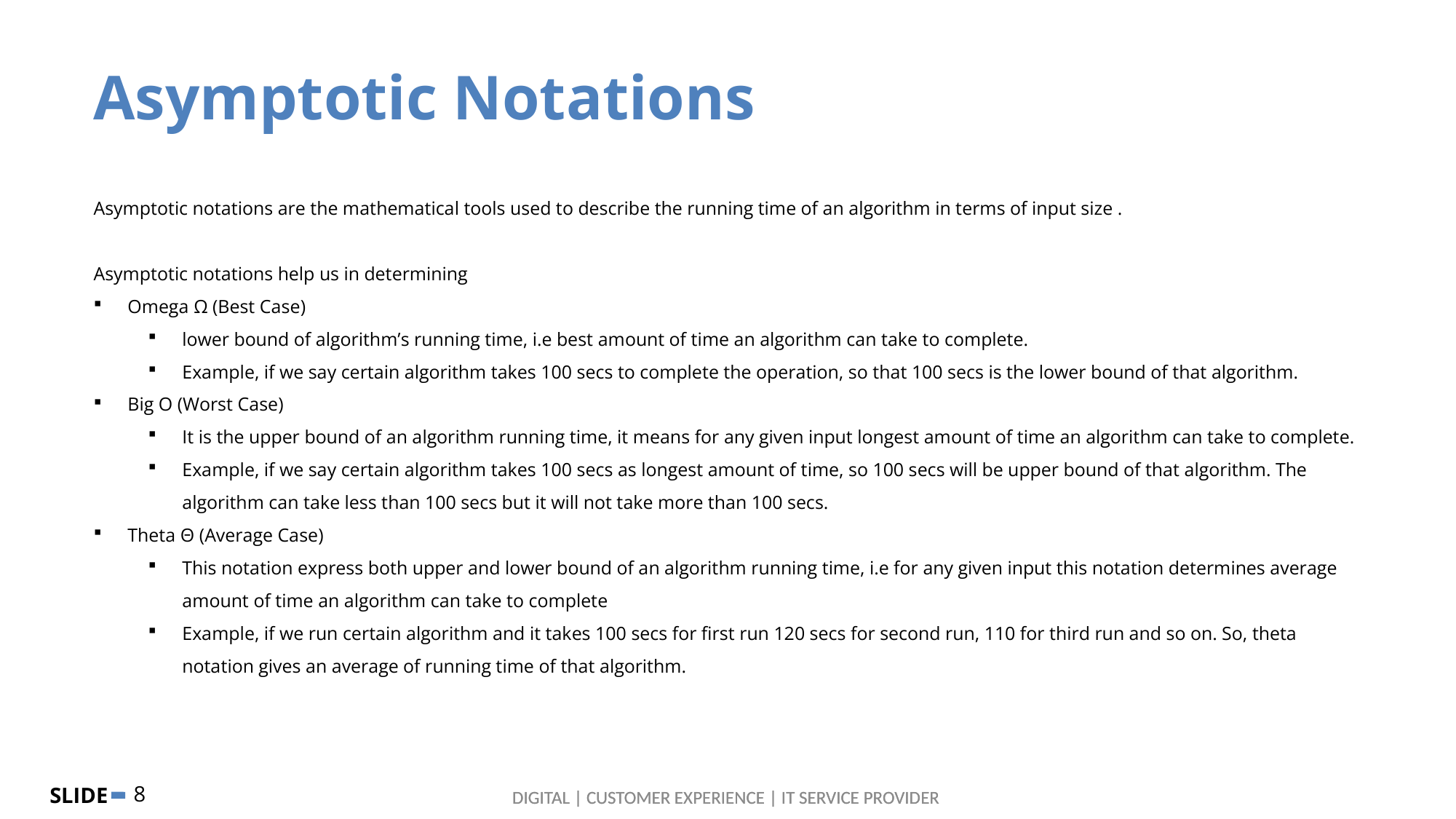

Asymptotic Notations
Asymptotic notations are the mathematical tools used to describe the running time of an algorithm in terms of input size .

Asymptotic notations help us in determining
Omega Ω (Best Case)
lower bound of algorithm’s running time, i.e best amount of time an algorithm can take to complete.
Example, if we say certain algorithm takes 100 secs to complete the operation, so that 100 secs is the lower bound of that algorithm.
Big O (Worst Case)
It is the upper bound of an algorithm running time, it means for any given input longest amount of time an algorithm can take to complete.
Example, if we say certain algorithm takes 100 secs as longest amount of time, so 100 secs will be upper bound of that algorithm. The algorithm can take less than 100 secs but it will not take more than 100 secs.
Theta Θ (Average Case)
This notation express both upper and lower bound of an algorithm running time, i.e for any given input this notation determines average amount of time an algorithm can take to complete
Example, if we run certain algorithm and it takes 100 secs for first run 120 secs for second run, 110 for third run and so on. So, theta notation gives an average of running time of that algorithm.